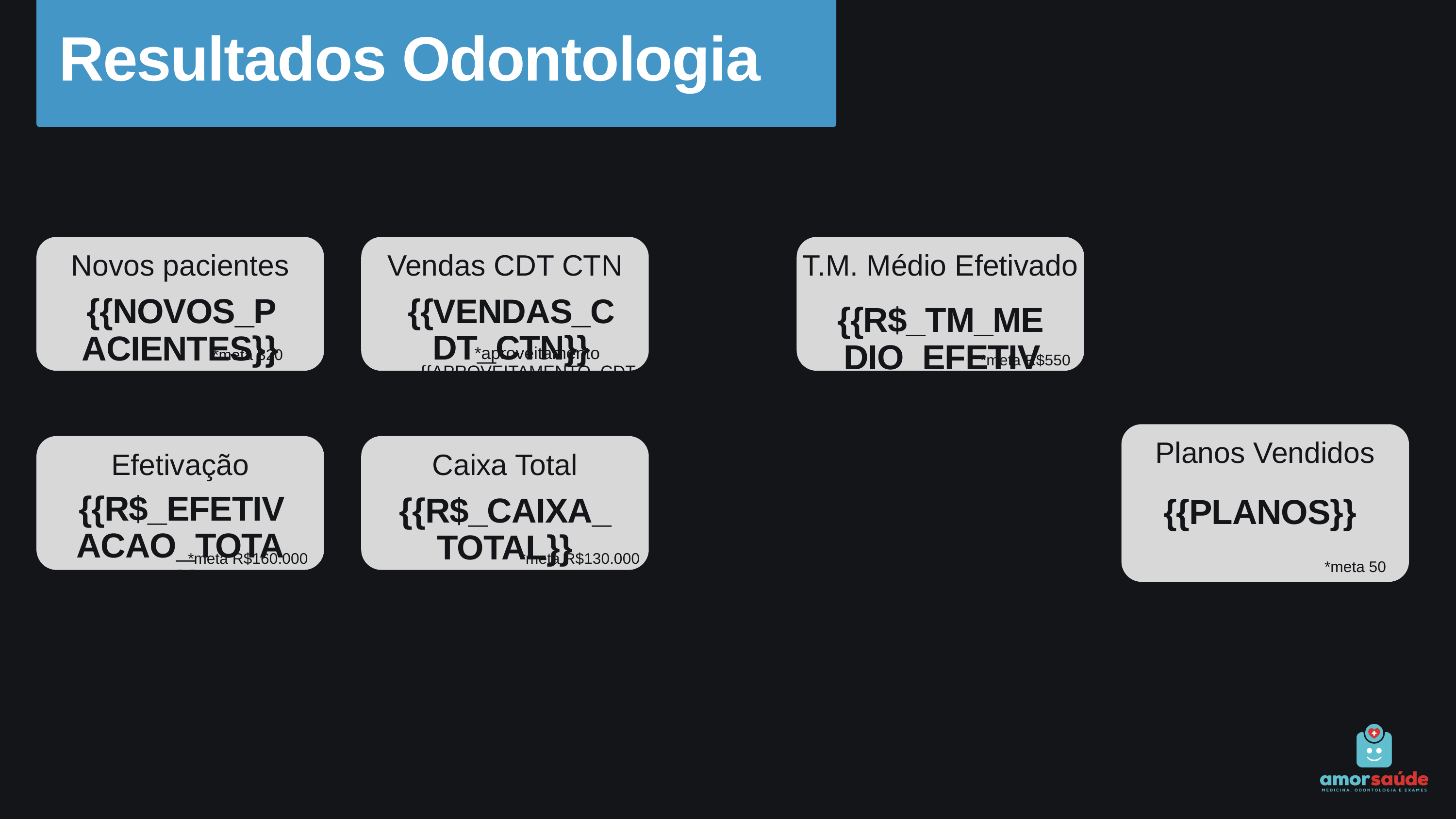

Resultados Odontologia

Novos pacientes
Vendas CDT CTN
T.M. Médio Efetivado
{{NOVOS_PACIENTES}}
{{VENDAS_CDT_CTN}}
{{R$_TM_MEDIO_EFETIVADO}}
*aproveitamento  {{APROVEITAMENTO_CDT_ODONTO}}%
*meta 320
*meta R$550
*meta R$30.000

Planos Vendidos
Efetivação
Caixa Total
{{R$_EFETIVACAO_TOTAL}}
{{R$_CAIXA_TOTAL}}
{{PLANOS}}
*meta R$160.000
*meta R$130.000
*meta 50